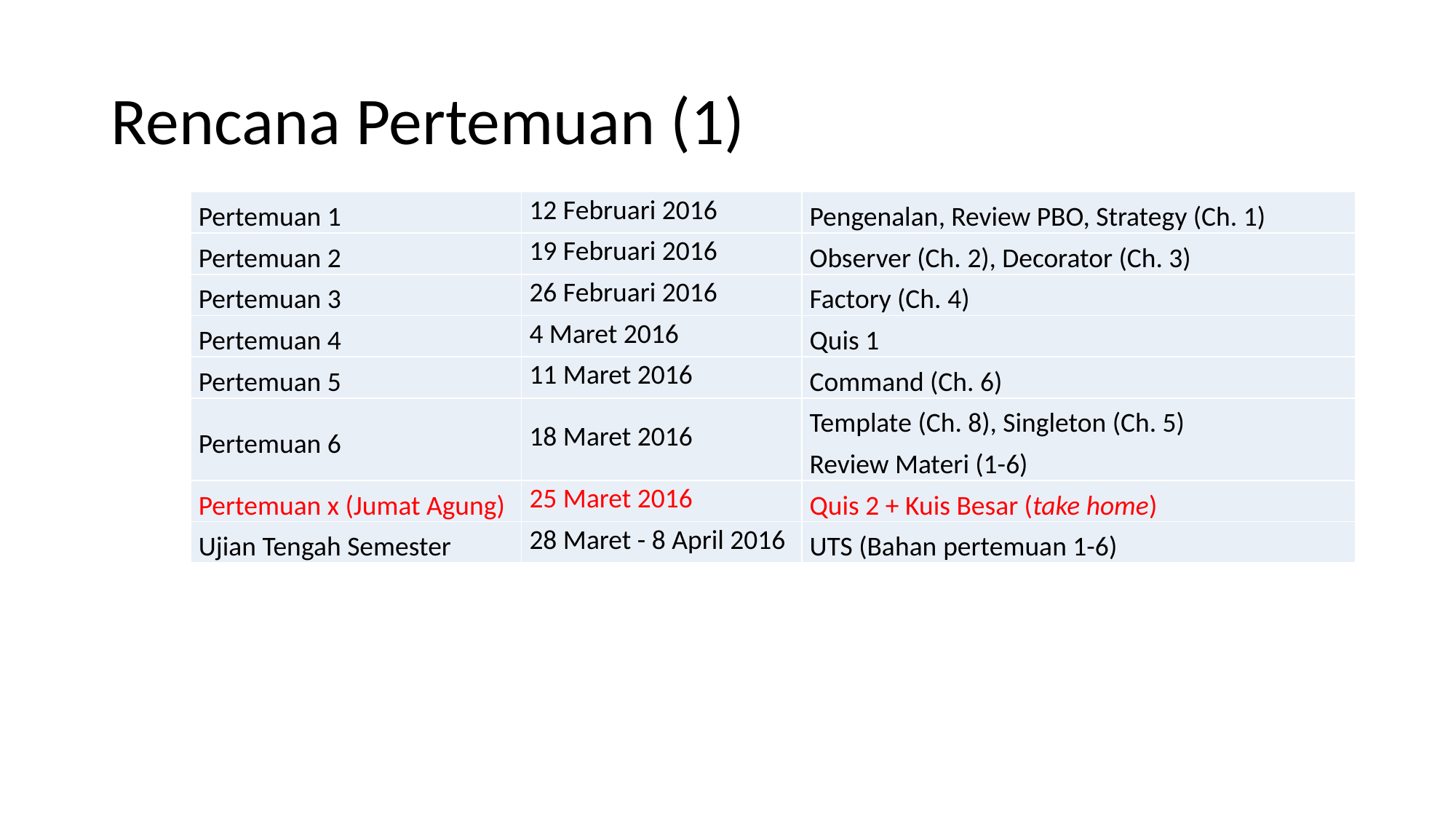

# Rencana Pertemuan (1)
| Pertemuan 1 | 12 Februari 2016 | Pengenalan, Review PBO, Strategy (Ch. 1) |
| --- | --- | --- |
| Pertemuan 2 | 19 Februari 2016 | Observer (Ch. 2), Decorator (Ch. 3) |
| Pertemuan 3 | 26 Februari 2016 | Factory (Ch. 4) |
| Pertemuan 4 | 4 Maret 2016 | Quis 1 |
| Pertemuan 5 | 11 Maret 2016 | Command (Ch. 6) |
| Pertemuan 6 | 18 Maret 2016 | Template (Ch. 8), Singleton (Ch. 5) Review Materi (1-6) |
| Pertemuan x (Jumat Agung) | 25 Maret 2016 | Quis 2 + Kuis Besar (take home) |
| Ujian Tengah Semester | 28 Maret - 8 April 2016 | UTS (Bahan pertemuan 1-6) |